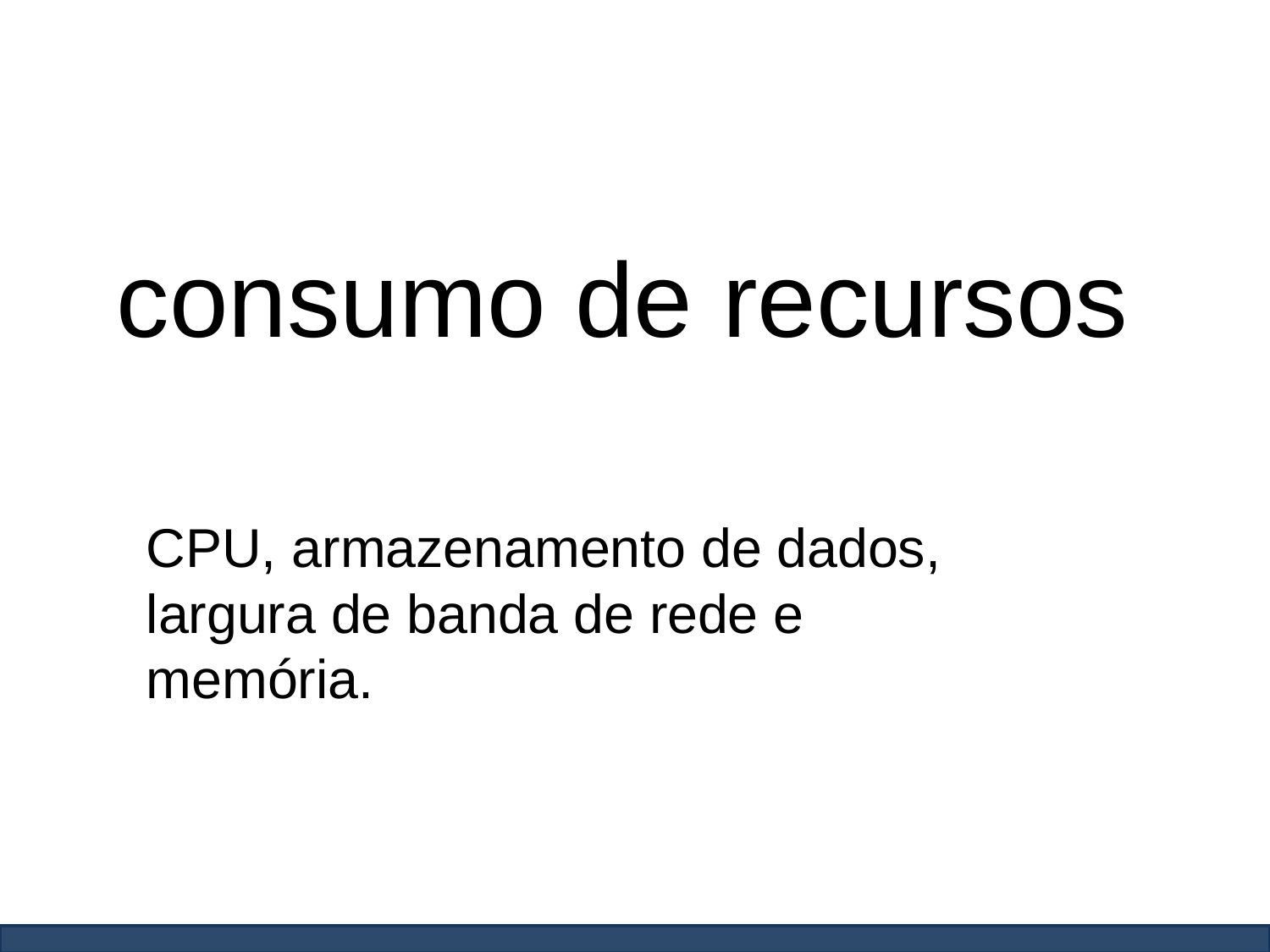

consumo de recursos

CPU, armazenamento de dados, largura de banda de rede e memória.